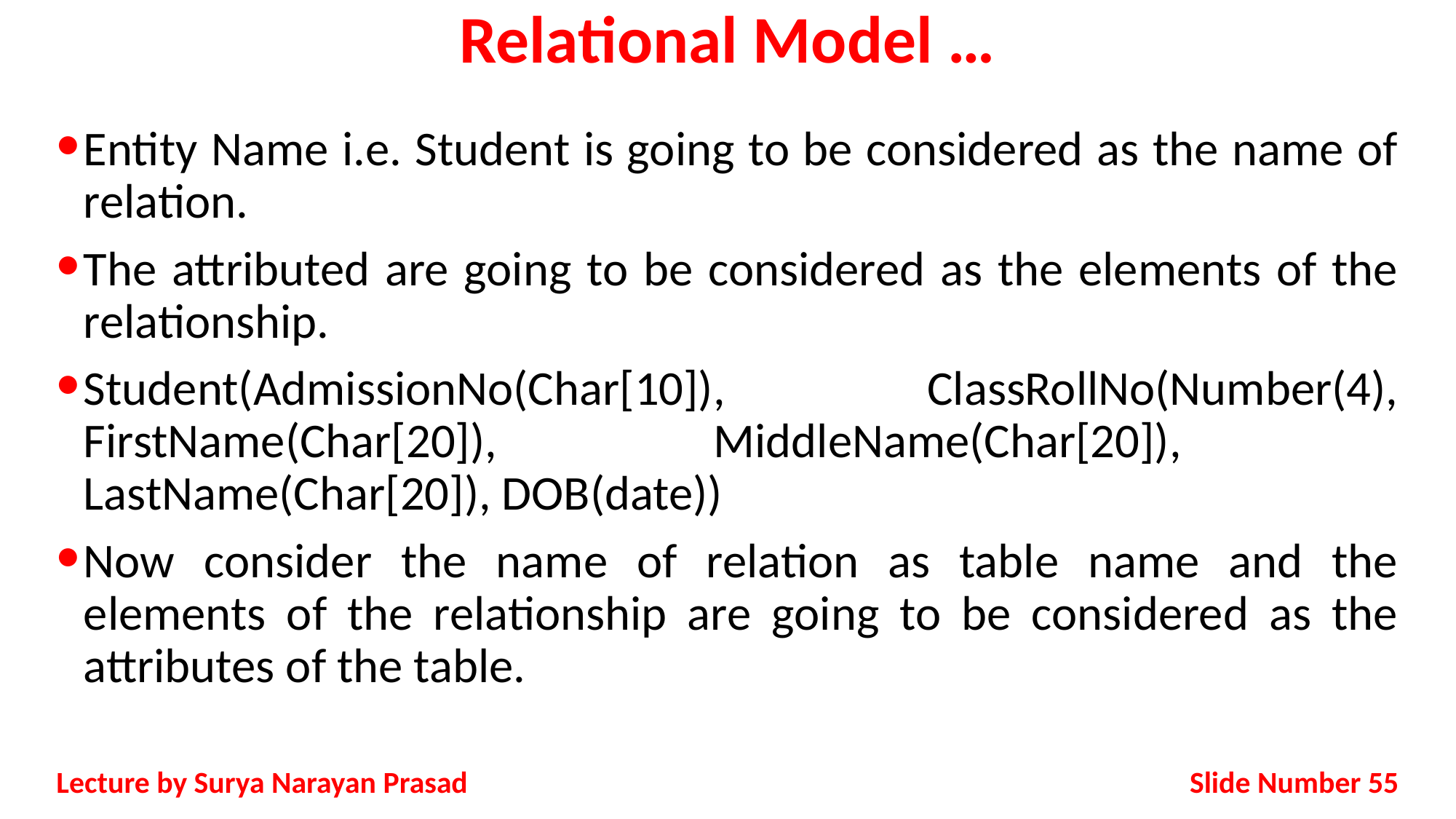

# Relational Model …
Entity Name i.e. Student is going to be considered as the name of relation.
The attributed are going to be considered as the elements of the relationship.
Student(AdmissionNo(Char[10]), ClassRollNo(Number(4), FirstName(Char[20]), MiddleName(Char[20]),  LastName(Char[20]), DOB(date))
Now consider the name of relation as table name and the elements of the relationship are going to be considered as the attributes of the table.
Slide Number 55
Lecture by Surya Narayan Prasad